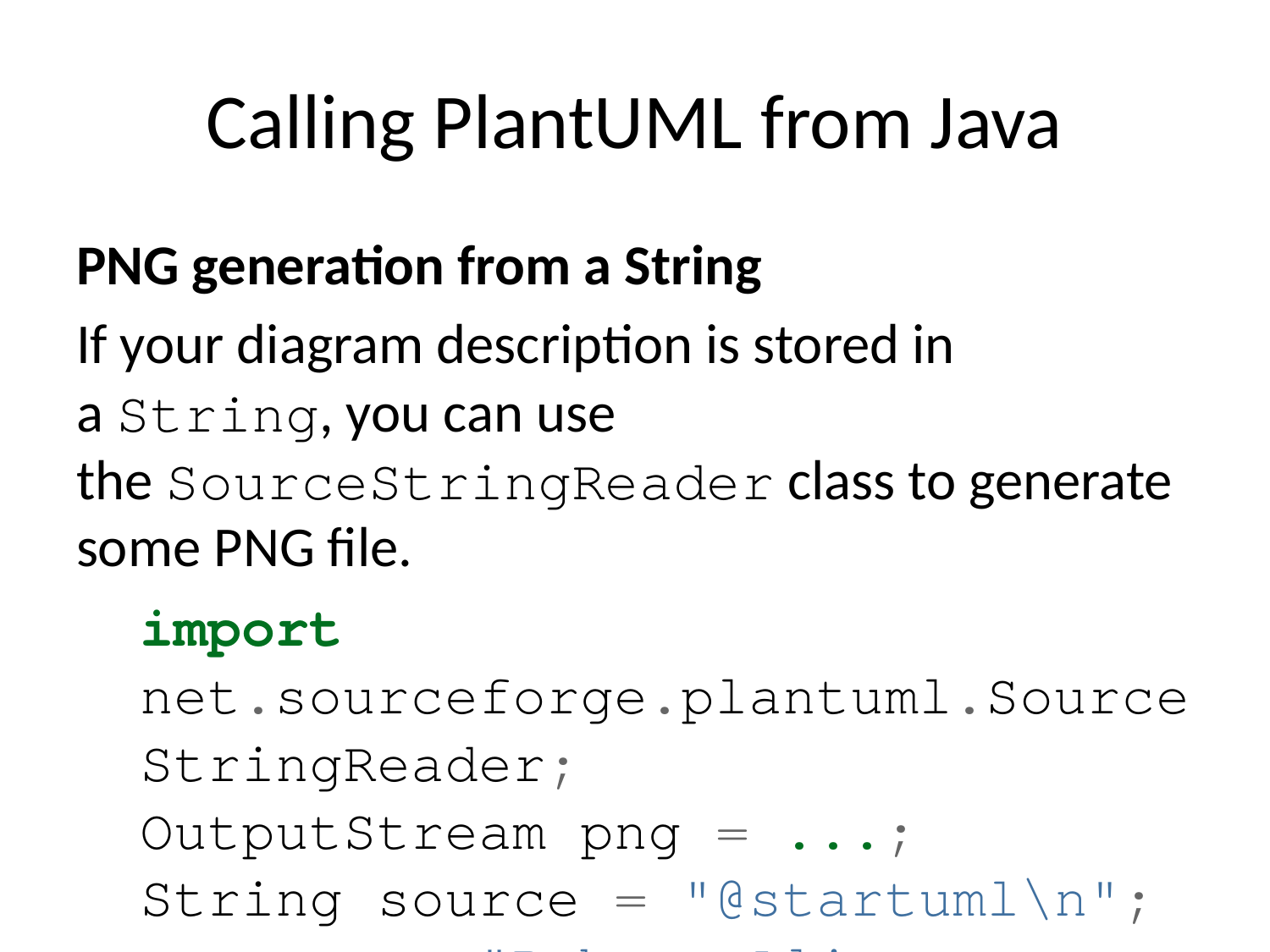

# Calling PlantUML from Java
PNG generation from a String
If your diagram description is stored in a String, you can use the SourceStringReader class to generate some PNG file.
import net.sourceforge.plantuml.SourceStringReader;
OutputStream png = ...;
String source = "@startuml\n";
source += "Bob -> Alice : hello\n";
source += "@enduml\n";
SourceStringReader reader = new SourceStringReader(source);
// Write the first image to "png"
String desc = reader.outputImage(png).getDescription();
// Return a null string if no generation